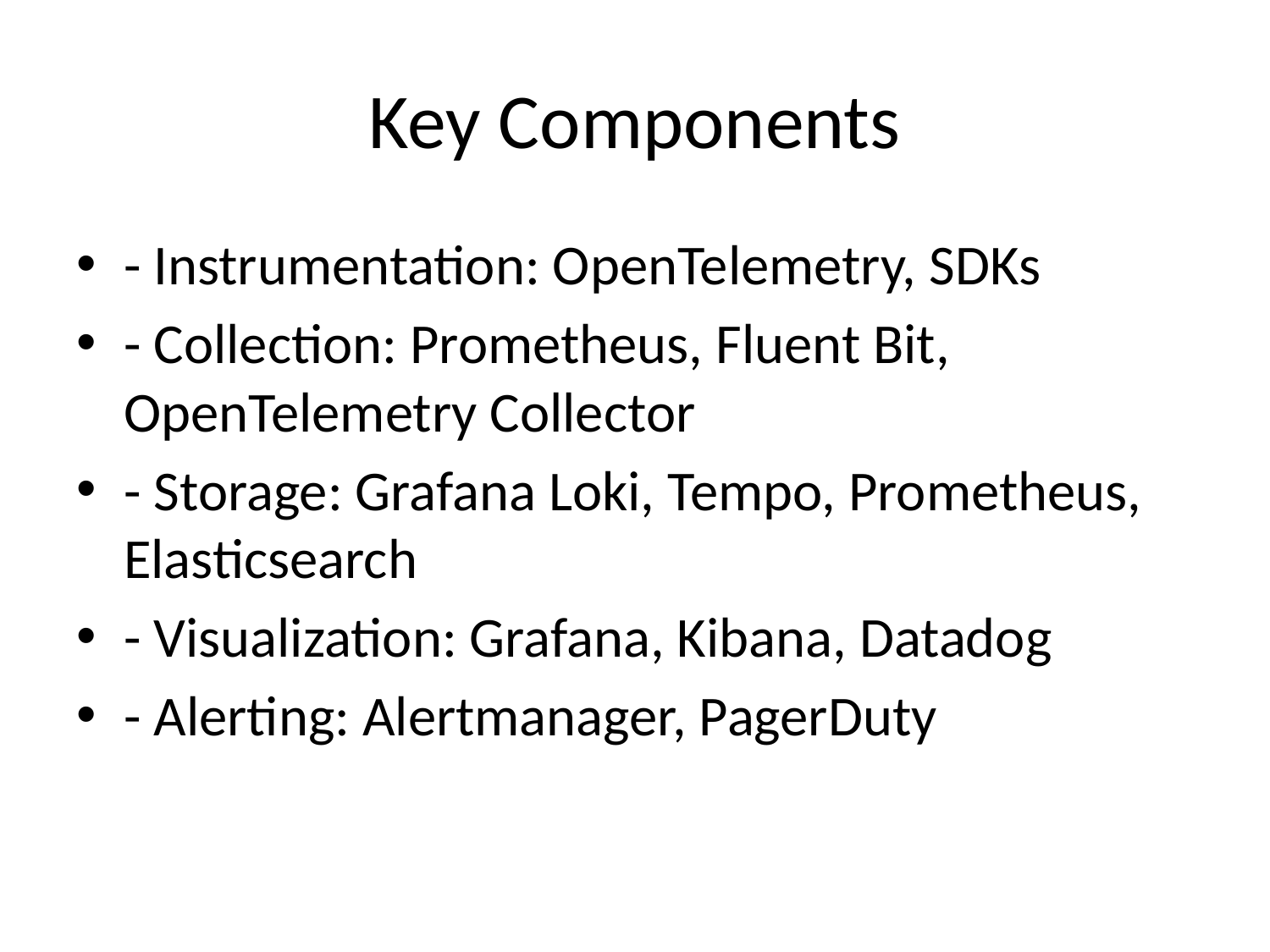

# Key Components
- Instrumentation: OpenTelemetry, SDKs
- Collection: Prometheus, Fluent Bit, OpenTelemetry Collector
- Storage: Grafana Loki, Tempo, Prometheus, Elasticsearch
- Visualization: Grafana, Kibana, Datadog
- Alerting: Alertmanager, PagerDuty